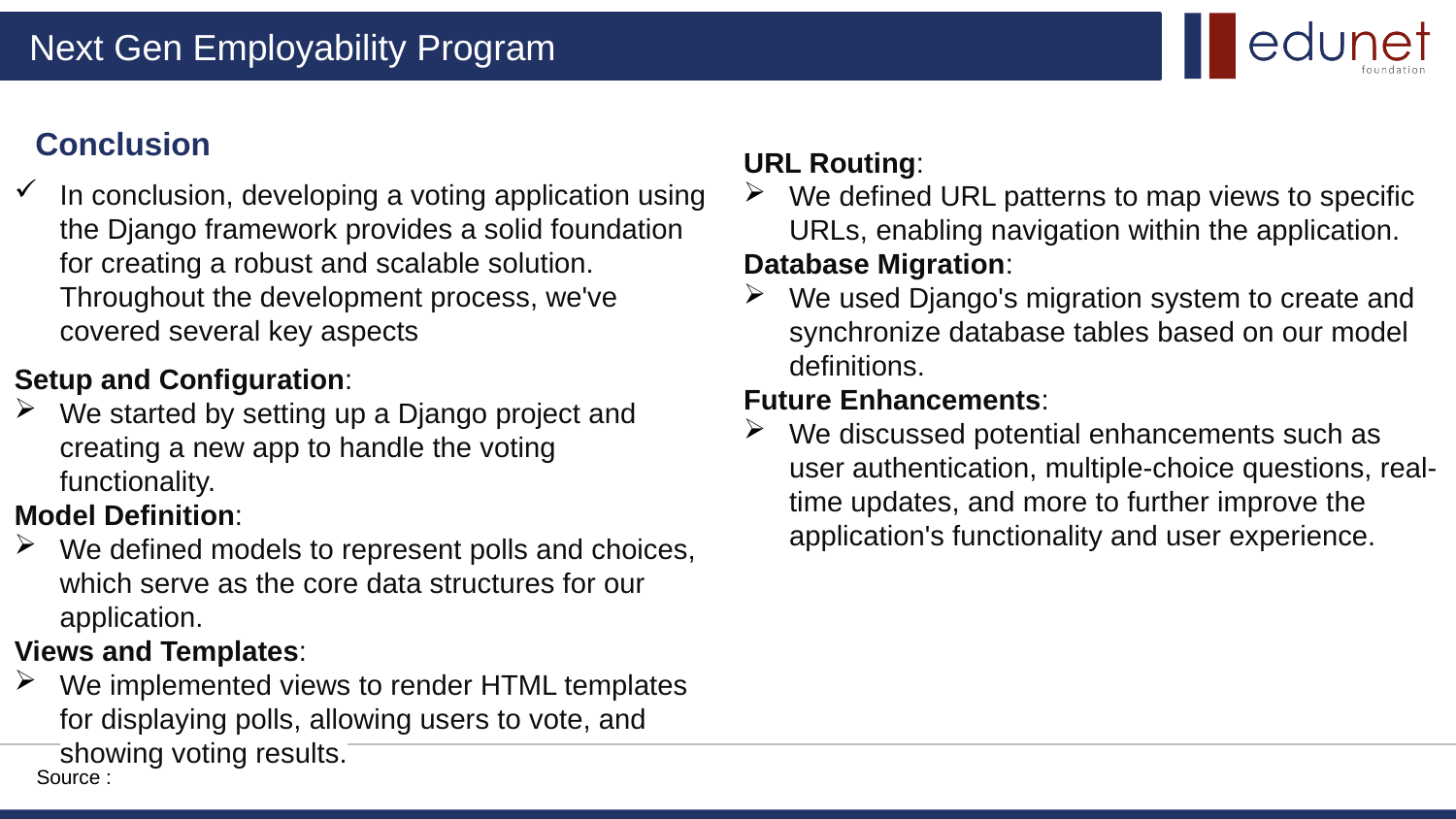

Conclusion
URL Routing:
We defined URL patterns to map views to specific URLs, enabling navigation within the application.
Database Migration:
We used Django's migration system to create and synchronize database tables based on our model definitions.
Future Enhancements:
We discussed potential enhancements such as user authentication, multiple-choice questions, real-time updates, and more to further improve the application's functionality and user experience.
In conclusion, developing a voting application using the Django framework provides a solid foundation for creating a robust and scalable solution. Throughout the development process, we've covered several key aspects
Setup and Configuration:
We started by setting up a Django project and creating a new app to handle the voting functionality.
Model Definition:
We defined models to represent polls and choices, which serve as the core data structures for our application.
Views and Templates:
We implemented views to render HTML templates for displaying polls, allowing users to vote, and showing voting results.
Source :